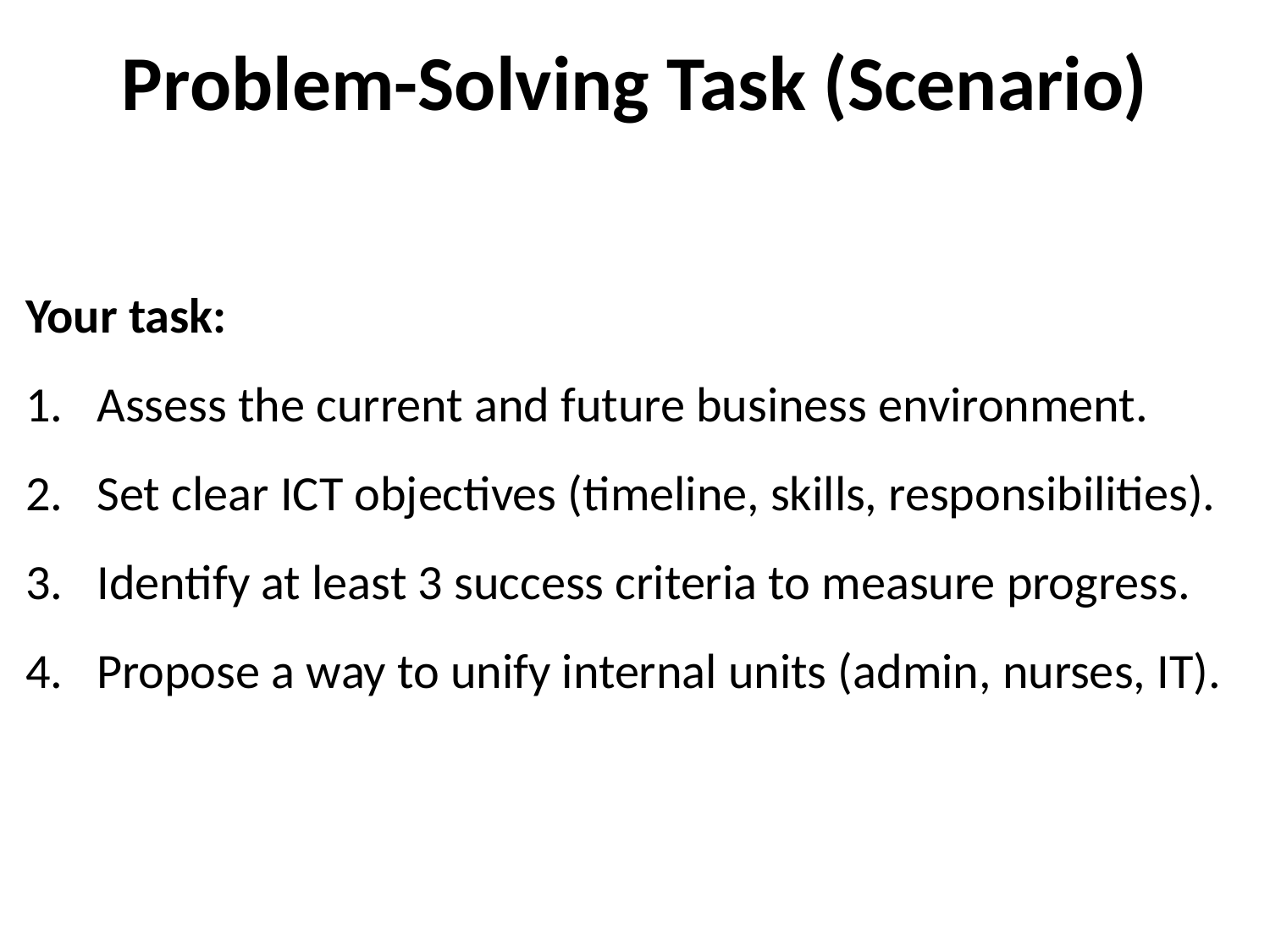

# Problem-Solving Task (Scenario)
Your task:
Assess the current and future business environment.
Set clear ICT objectives (timeline, skills, responsibilities).
Identify at least 3 success criteria to measure progress.
Propose a way to unify internal units (admin, nurses, IT).